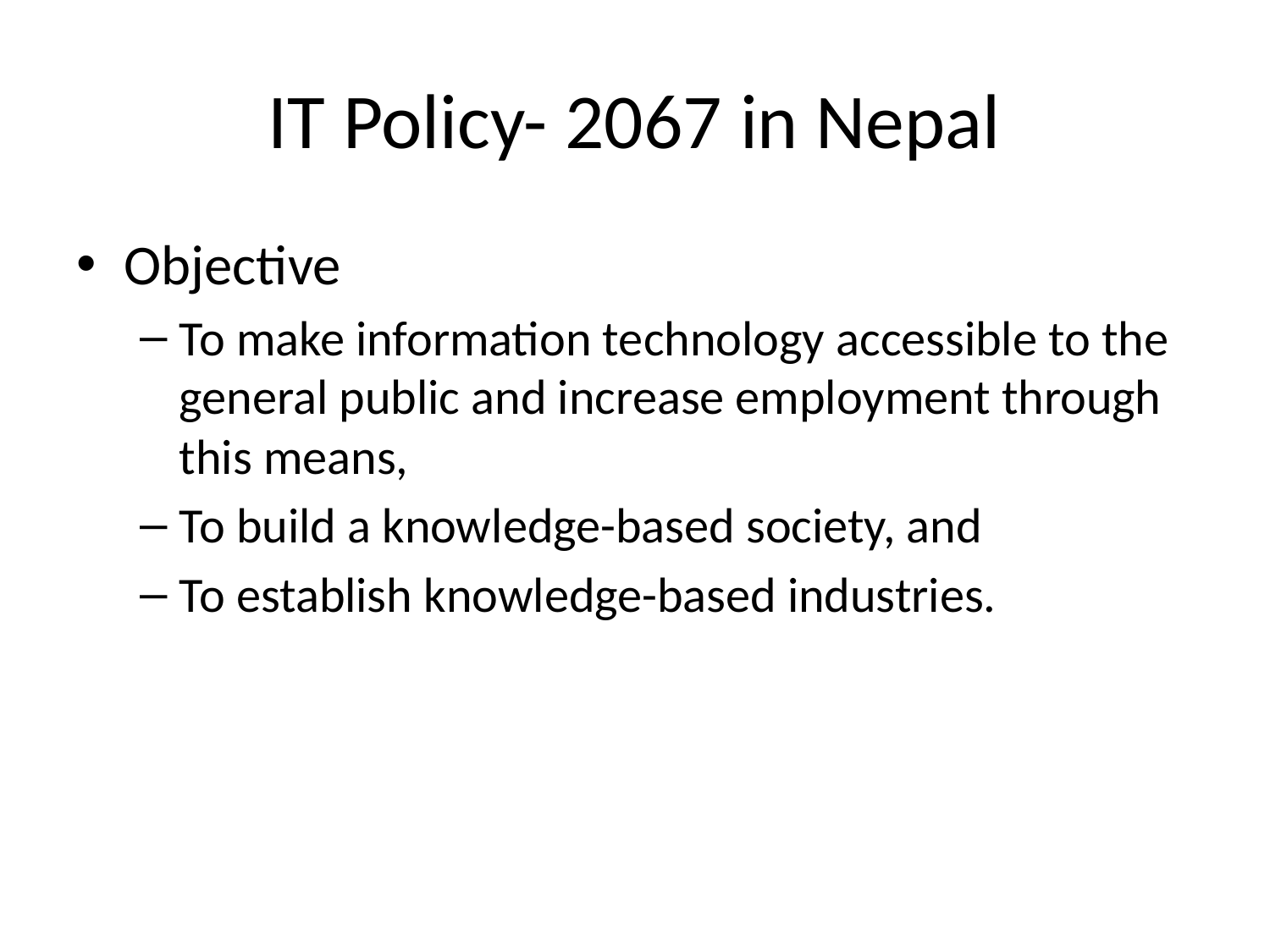

# IT Policy- 2067 in Nepal
Objective
To make information technology accessible to the general public and increase employment through this means,
To build a knowledge-based society, and
To establish knowledge-based industries.